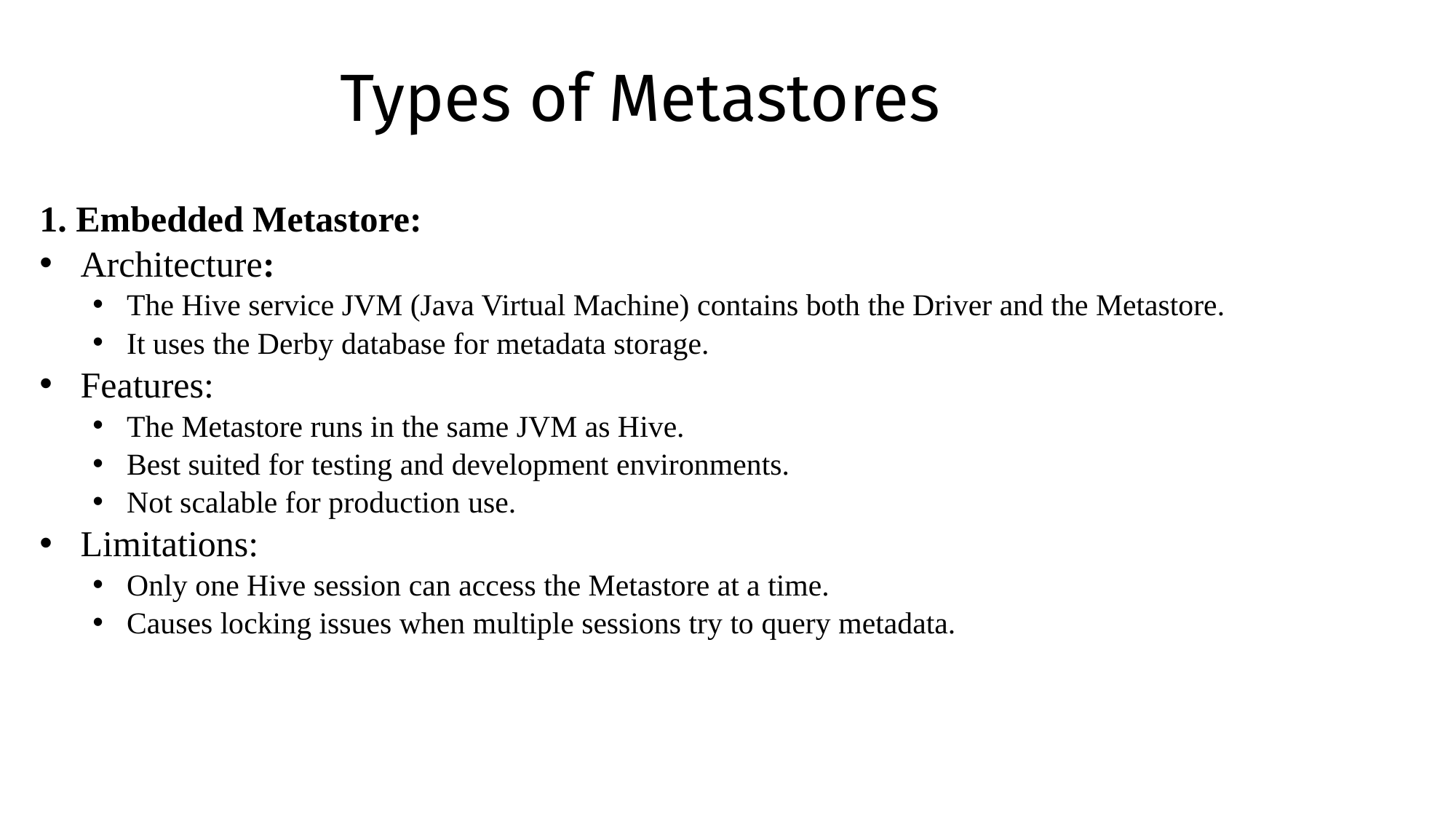

# Types of Metastores
1. Embedded Metastore:
Architecture:
The Hive service JVM (Java Virtual Machine) contains both the Driver and the Metastore.
It uses the Derby database for metadata storage.
Features:
The Metastore runs in the same JVM as Hive.
Best suited for testing and development environments.
Not scalable for production use.
Limitations:
Only one Hive session can access the Metastore at a time.
Causes locking issues when multiple sessions try to query metadata.